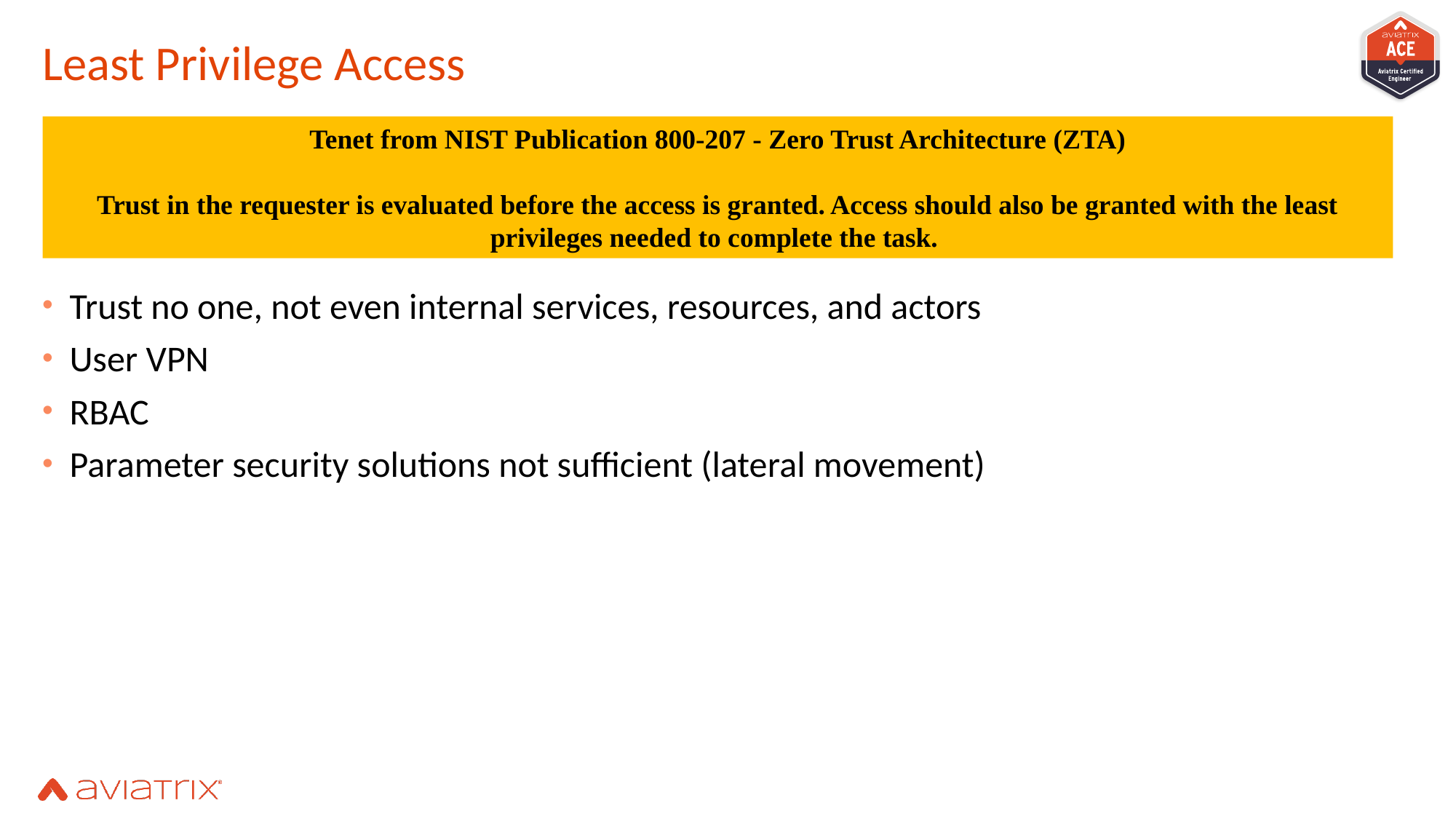

# Least Privilege Access
Tenet from NIST Publication 800-207 - Zero Trust Architecture (ZTA)
Trust in the requester is evaluated before the access is granted. Access should also be granted with the least privileges needed to complete the task.
Trust no one, not even internal services, resources, and actors
User VPN
RBAC
Parameter security solutions not sufficient (lateral movement)